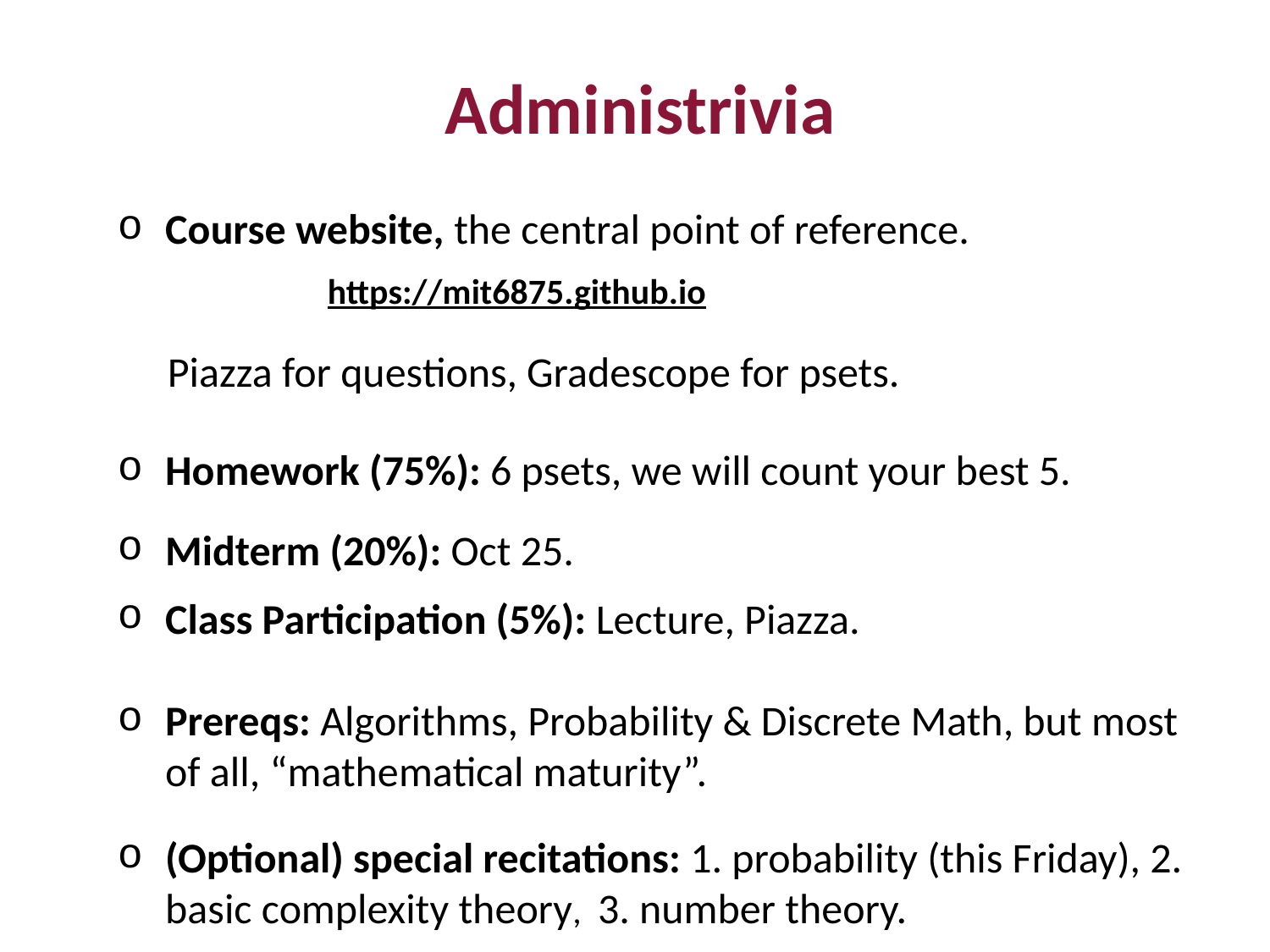

Administrivia
Course website, the central point of reference.
https://mit6875.github.io
Piazza for questions, Gradescope for psets.
Homework (75%): 6 psets, we will count your best 5.
Midterm (20%): Oct 25.
Class Participation (5%): Lecture, Piazza.
Prereqs: Algorithms, Probability & Discrete Math, but most of all, “mathematical maturity”.
(Optional) special recitations: 1. probability (this Friday), 2. basic complexity theory,  3. number theory.